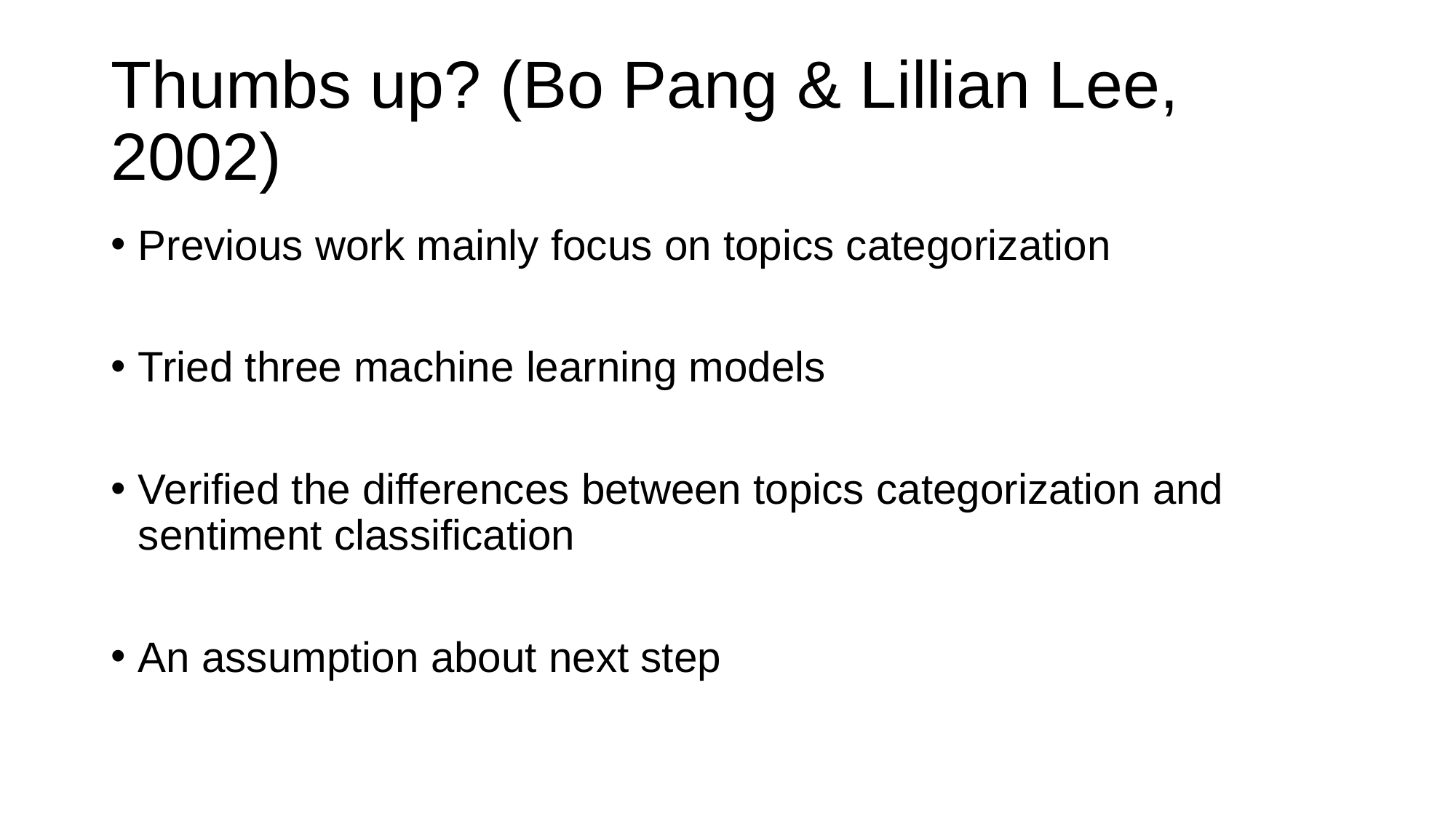

# Thumbs up? (Bo Pang & Lillian Lee, 2002)
Previous work mainly focus on topics categorization

Tried three machine learning models

Verified the differences between topics categorization and sentiment classification

An assumption about next step